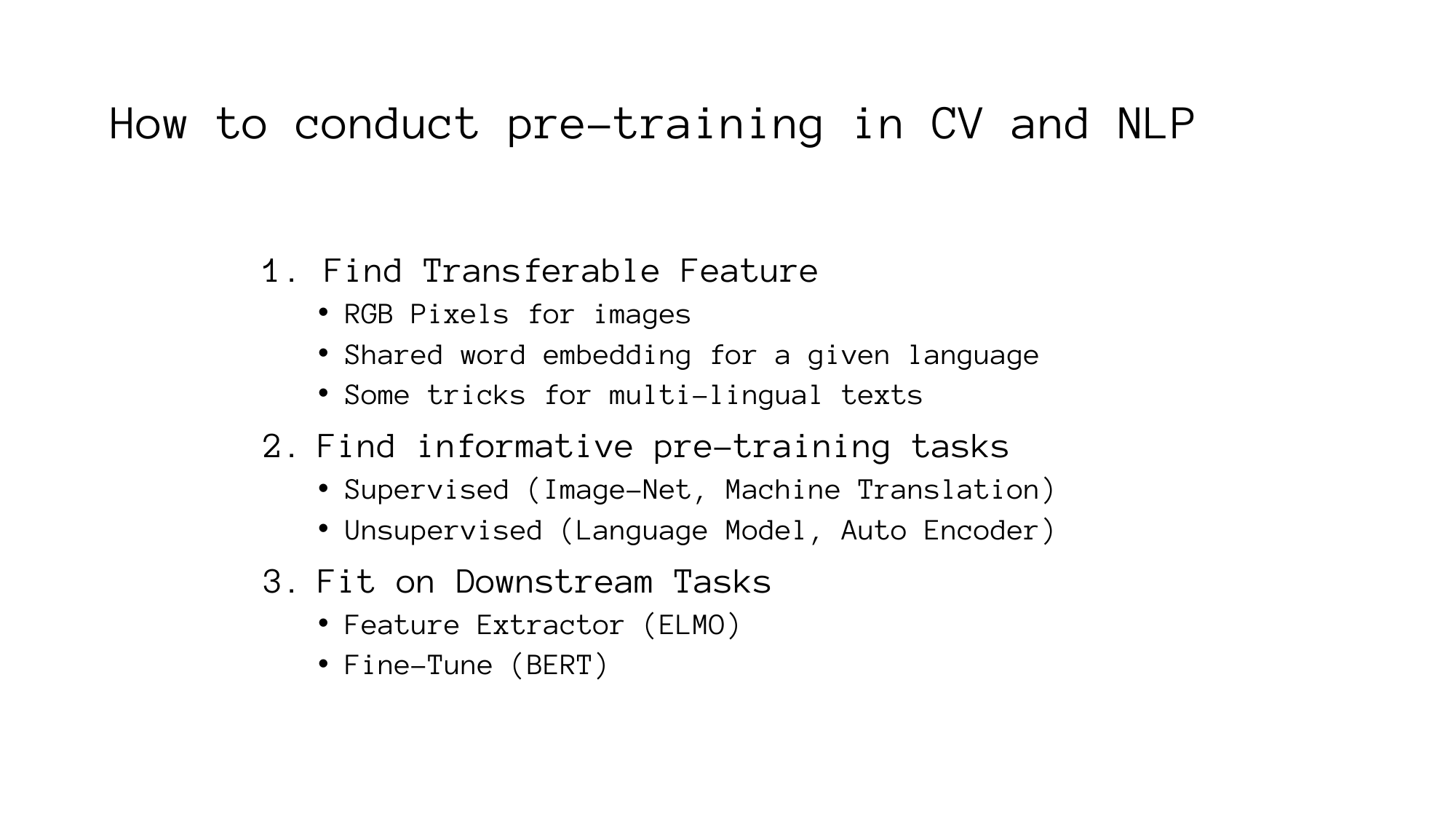

# How to conduct pre-training in CV and NLP
Find Transferable Feature
RGB Pixels for images
Shared word embedding for a given language
Some tricks for multi-lingual texts
Find informative pre-training tasks
Supervised (Image-Net, Machine Translation)
Unsupervised (Language Model, Auto Encoder)
Fit on Downstream Tasks
Feature Extractor (ELMO)
Fine-Tune (BERT)